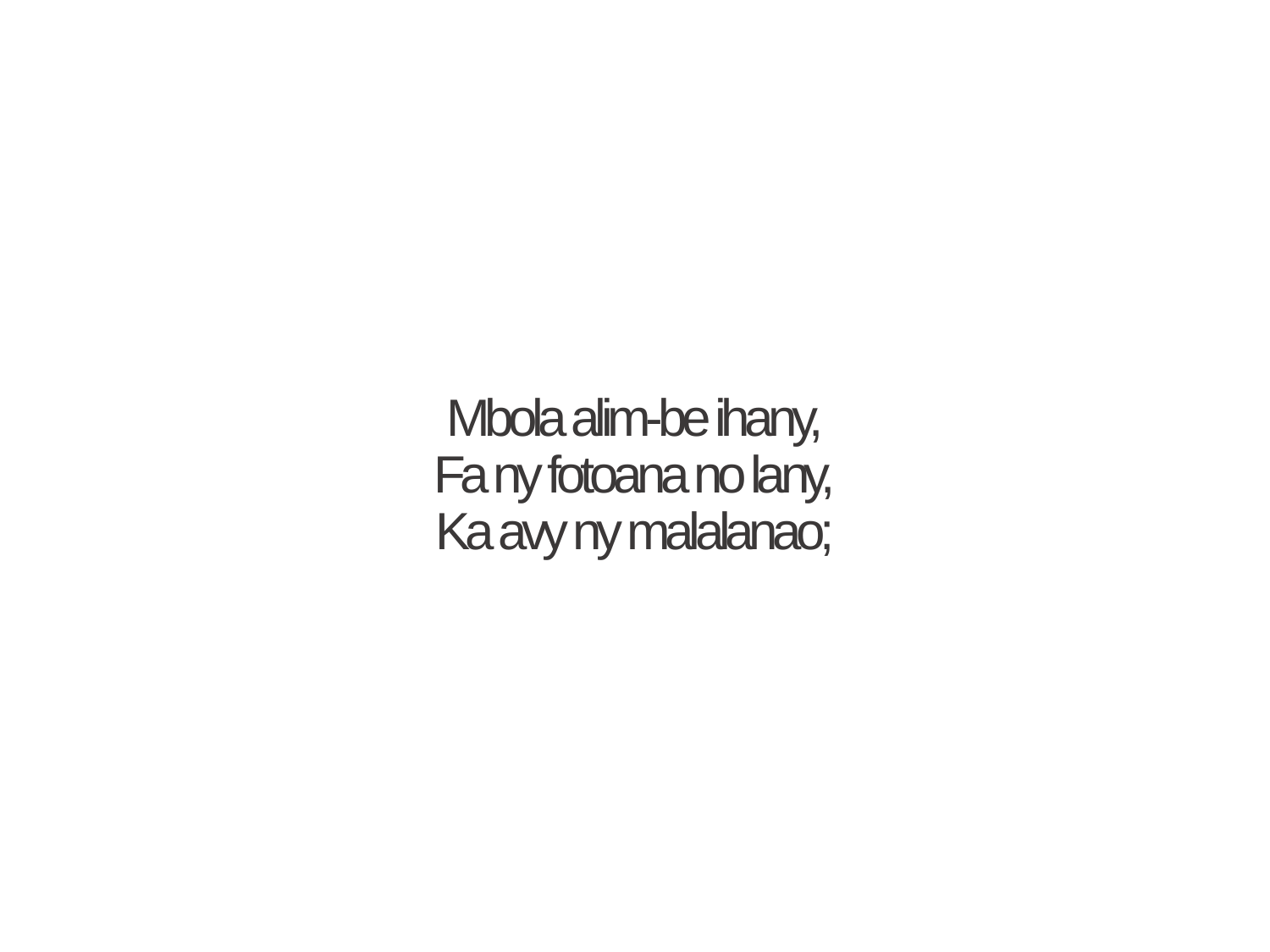

Mbola alim-be ihany,
Fa ny fotoana no lany,
Ka avy ny malalanao;